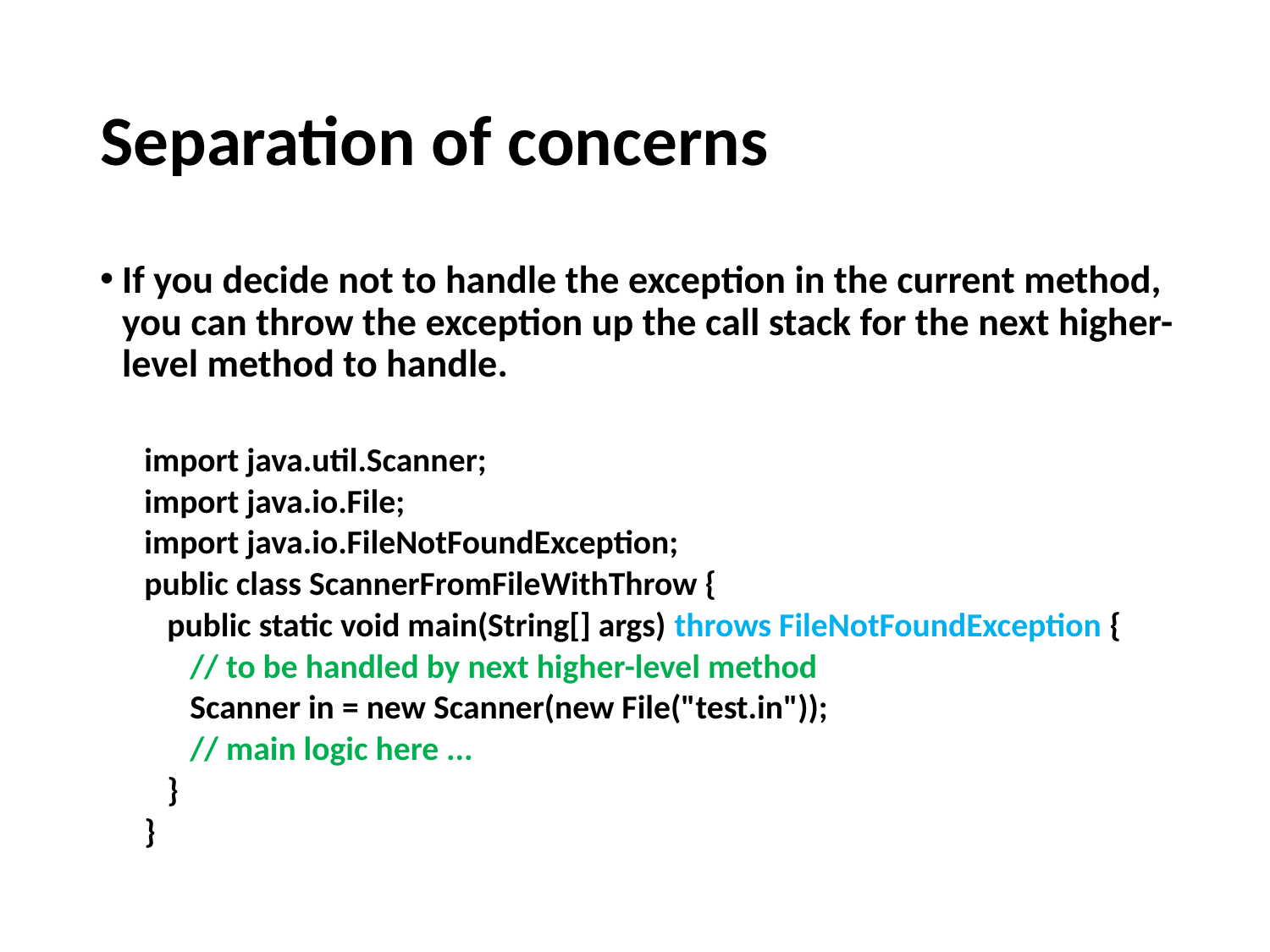

# Separation of concerns
If you decide not to handle the exception in the current method, you can throw the exception up the call stack for the next higher-level method to handle.

import java.util.Scanner;
import java.io.File;
import java.io.FileNotFoundException;
public class ScannerFromFileWithThrow {
   public static void main(String[] args) throws FileNotFoundException {
      // to be handled by next higher-level method
      Scanner in = new Scanner(new File("test.in"));
      // main logic here ...
   }
}